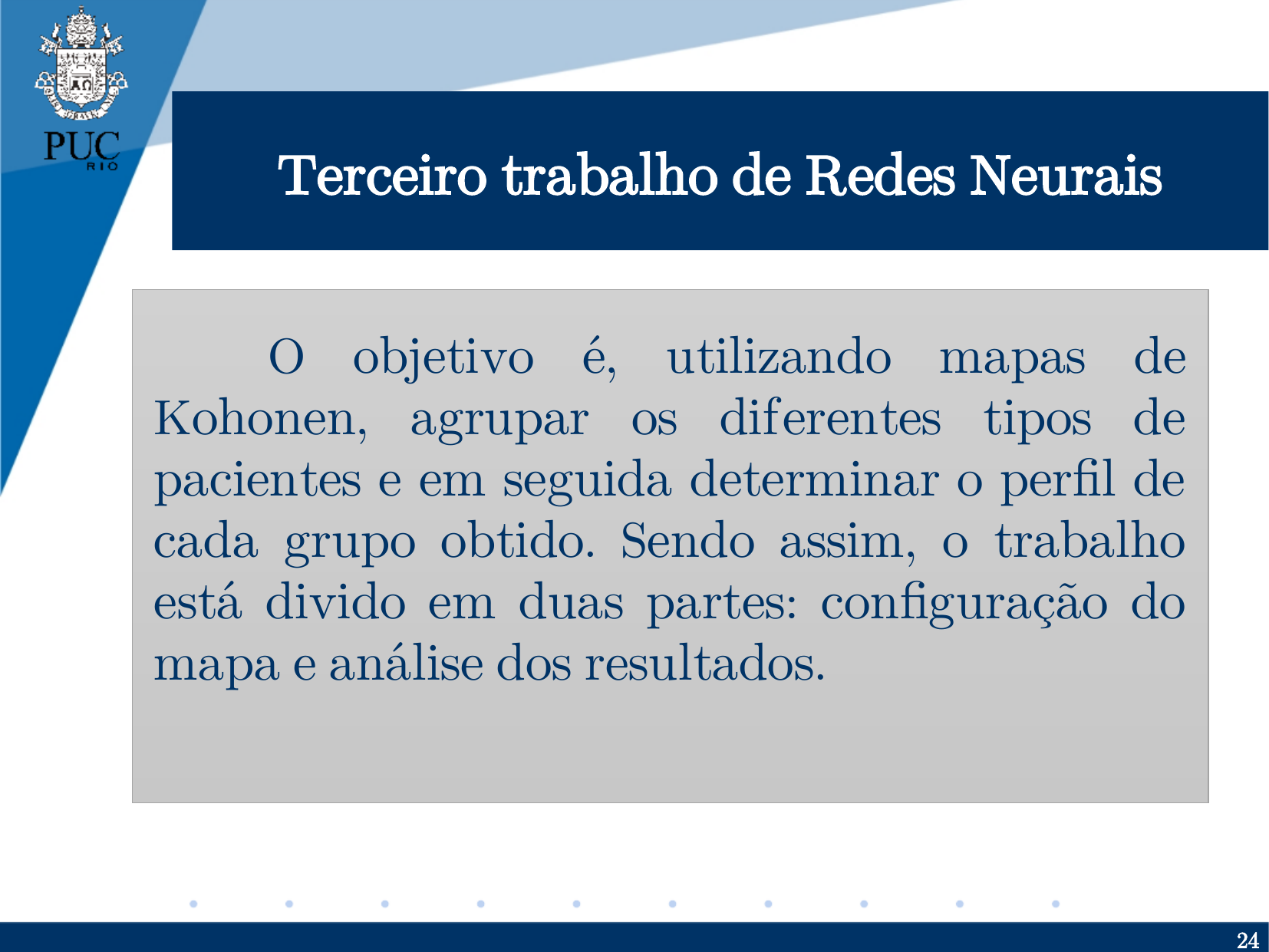

Terceiro trabalho de Redes Neurais

	O objetivo é, utilizando mapas de Kohonen, agrupar os diferentes tipos de pacientes e em seguida determinar o perfil de cada grupo obtido. Sendo assim, o trabalho está divido em duas partes: configuração do mapa e análise dos resultados.
24